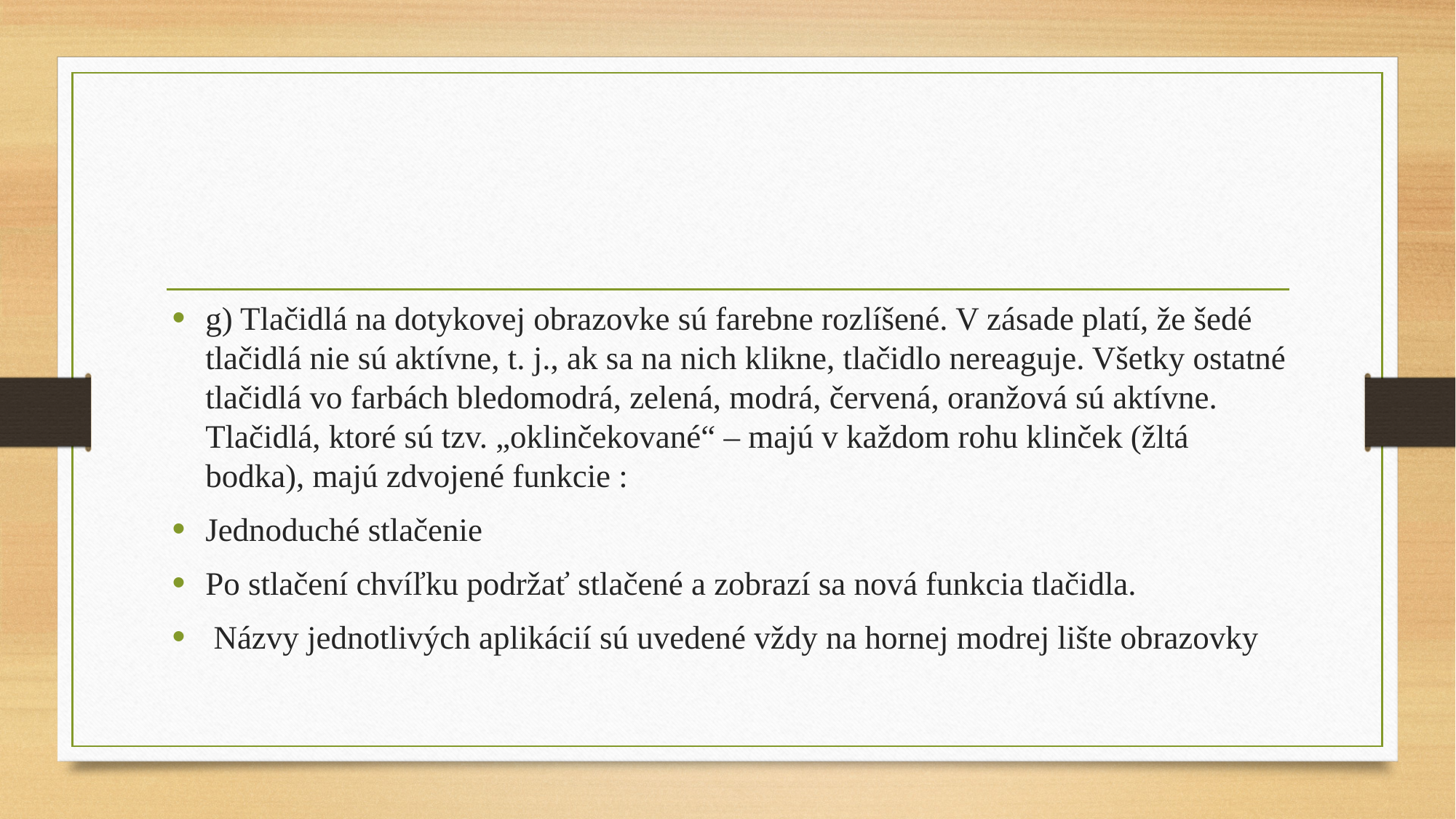

g) Tlačidlá na dotykovej obrazovke sú farebne rozlíšené. V zásade platí, že šedé tlačidlá nie sú aktívne, t. j., ak sa na nich klikne, tlačidlo nereaguje. Všetky ostatné tlačidlá vo farbách bledomodrá, zelená, modrá, červená, oranžová sú aktívne. Tlačidlá, ktoré sú tzv. „oklinčekované“ – majú v každom rohu klinček (žltá bodka), majú zdvojené funkcie :
Jednoduché stlačenie
Po stlačení chvíľku podržať stlačené a zobrazí sa nová funkcia tlačidla.
 Názvy jednotlivých aplikácií sú uvedené vždy na hornej modrej lište obrazovky